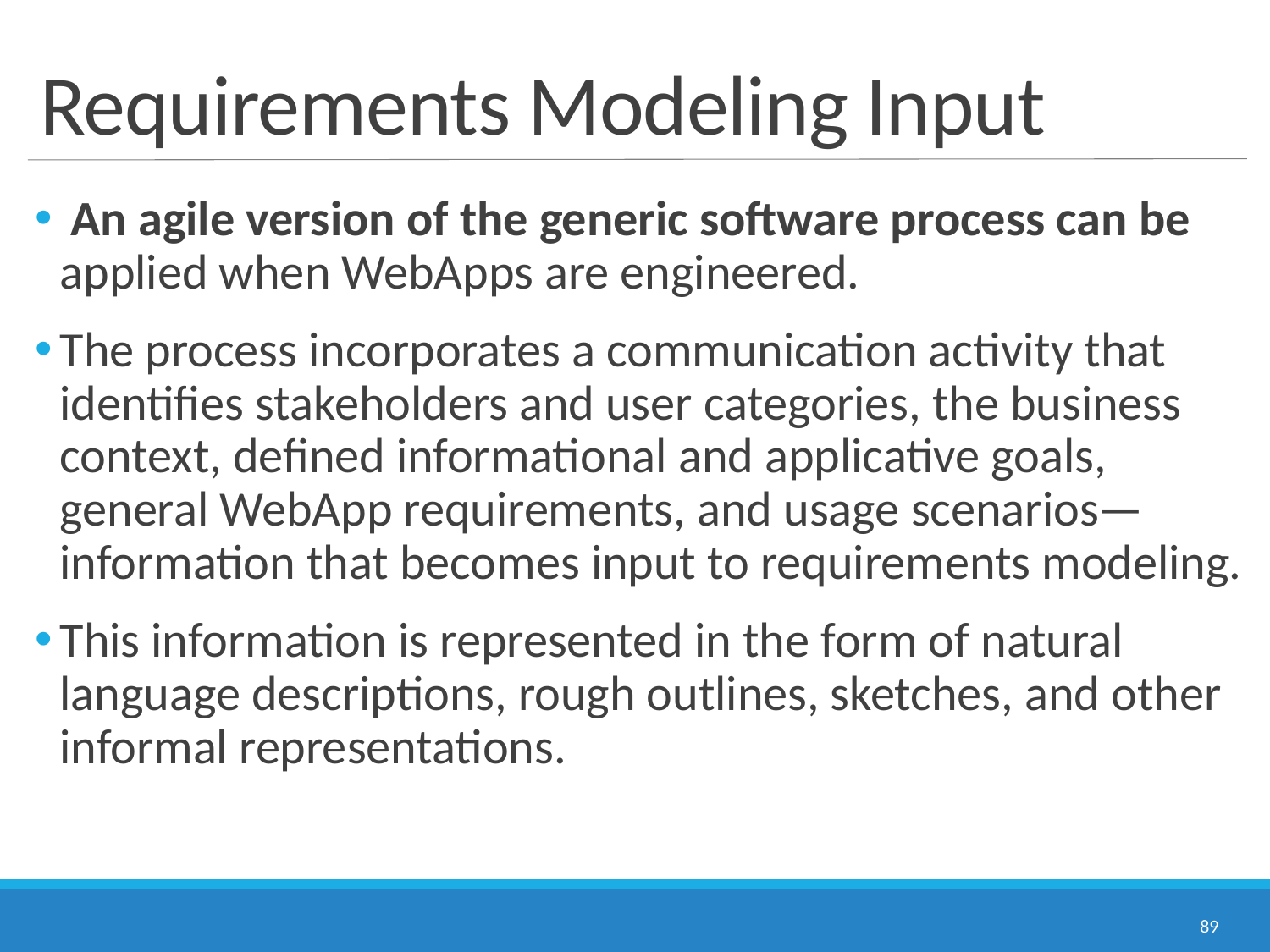

# Requirements Modeling Input
 An agile version of the generic software process can be applied when WebApps are engineered.
The process incorporates a communication activity that identifies stakeholders and user categories, the business context, defined informational and applicative goals, general WebApp requirements, and usage scenarios—information that becomes input to requirements modeling.
This information is represented in the form of natural language descriptions, rough outlines, sketches, and other informal representations.